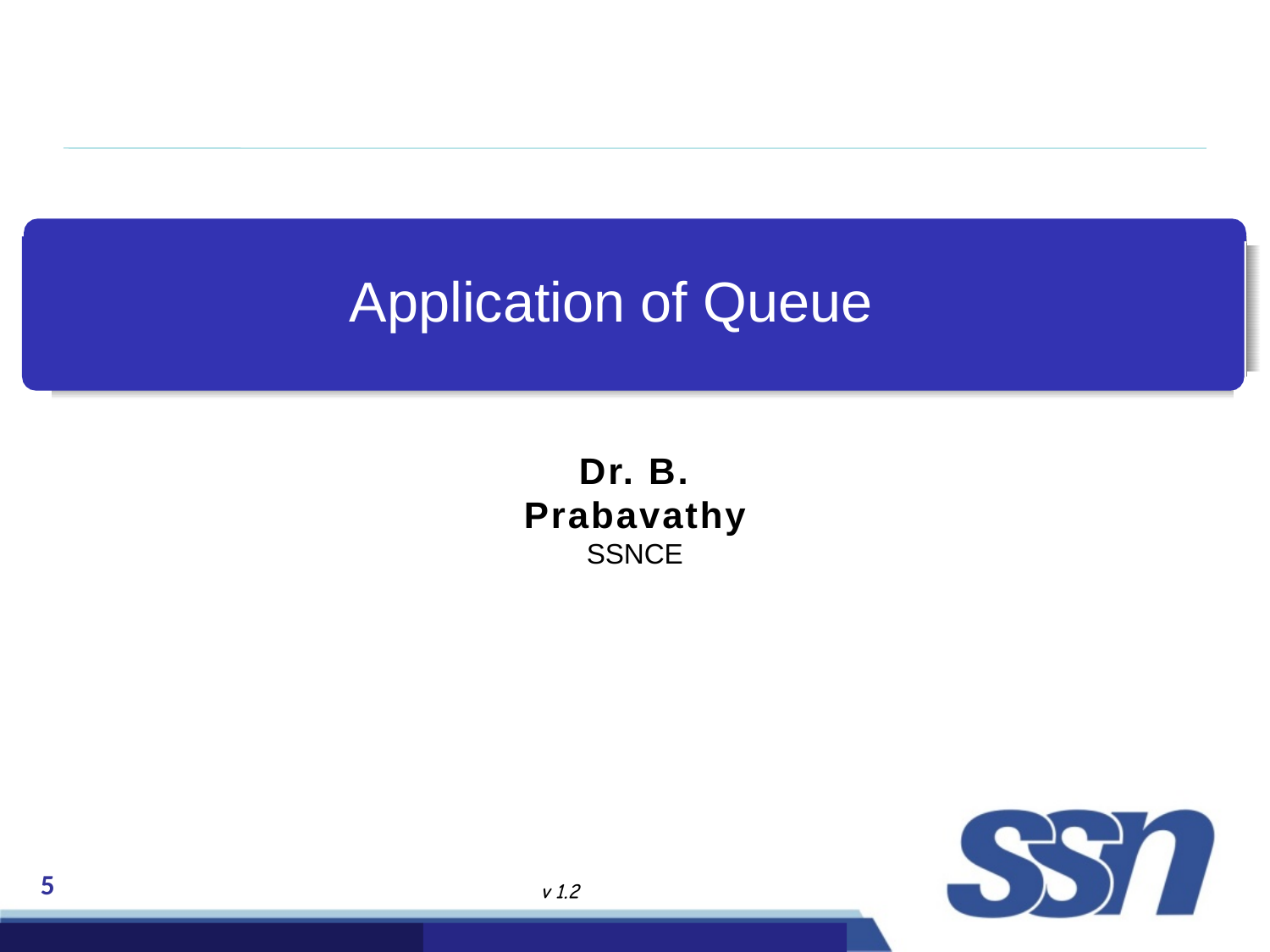

# Application of Queue

Dr. B. Prabavathy
SSNCE